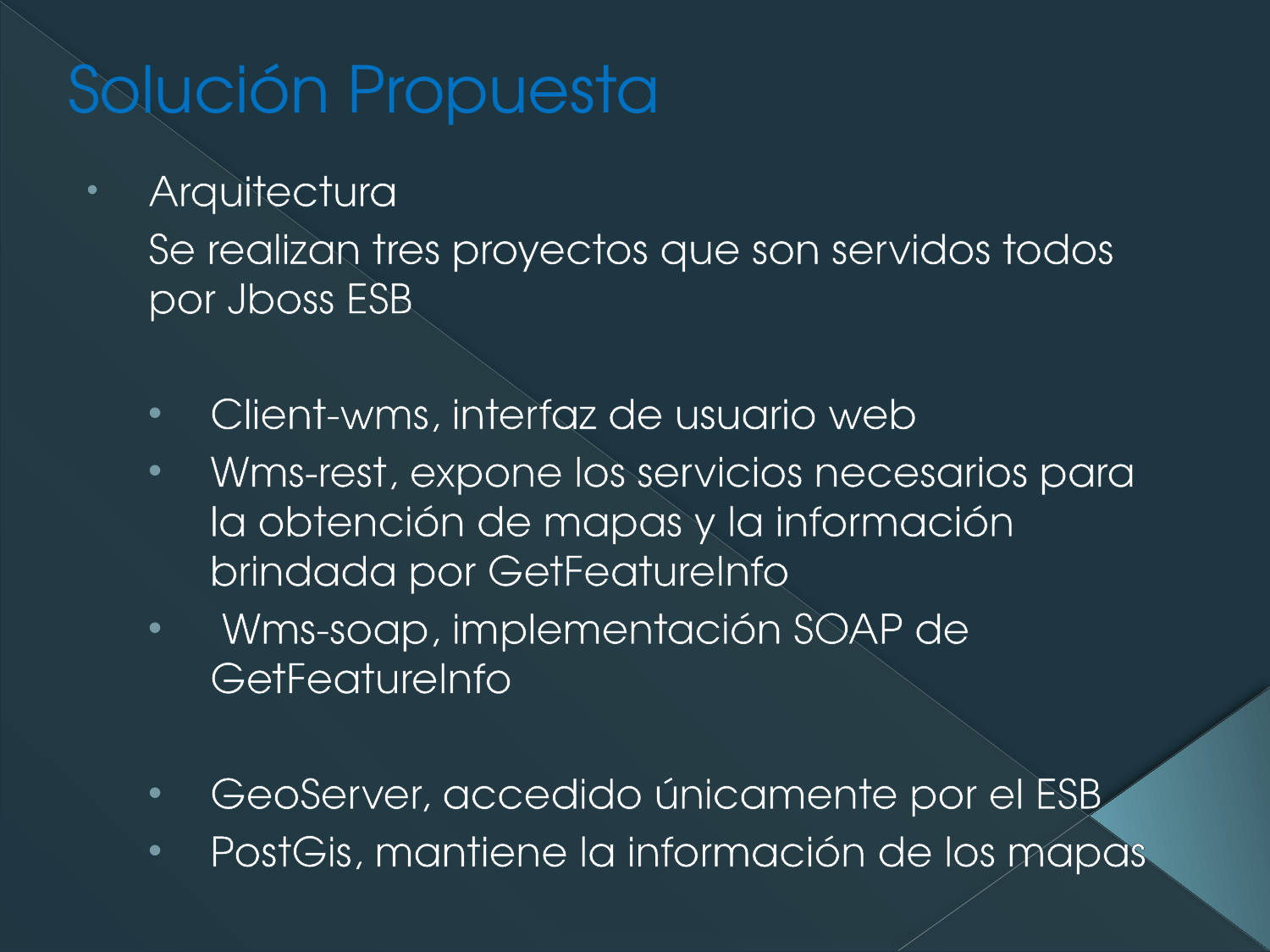

# Solución Propuesta
Arquitectura
Se realizan tres proyectos que son servidos todos por Jboss ESB

Client-wms, interfaz de usuario web
Wms-rest, expone los servicios necesarios para la obtención de mapas y la información brindada por GetFeatureInfo
 Wms-soap, implementación SOAP de GetFeatureInfo

GeoServer, accedido únicamente por el ESB
PostGis, mantiene la información de los mapas